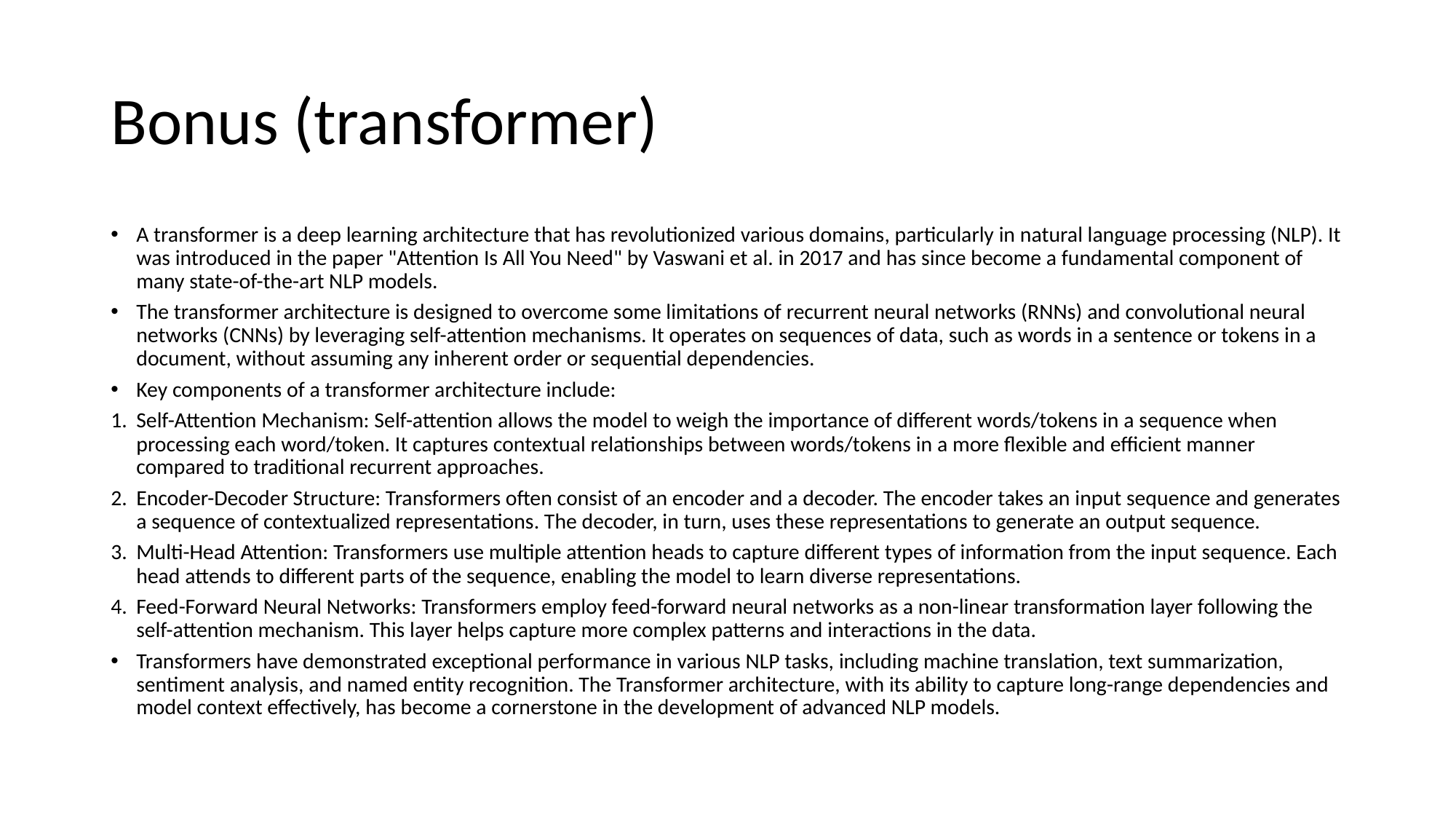

# Bonus (transformer)
A transformer is a deep learning architecture that has revolutionized various domains, particularly in natural language processing (NLP). It was introduced in the paper "Attention Is All You Need" by Vaswani et al. in 2017 and has since become a fundamental component of many state-of-the-art NLP models.
The transformer architecture is designed to overcome some limitations of recurrent neural networks (RNNs) and convolutional neural networks (CNNs) by leveraging self-attention mechanisms. It operates on sequences of data, such as words in a sentence or tokens in a document, without assuming any inherent order or sequential dependencies.
Key components of a transformer architecture include:
Self-Attention Mechanism: Self-attention allows the model to weigh the importance of different words/tokens in a sequence when processing each word/token. It captures contextual relationships between words/tokens in a more flexible and efficient manner compared to traditional recurrent approaches.
Encoder-Decoder Structure: Transformers often consist of an encoder and a decoder. The encoder takes an input sequence and generates a sequence of contextualized representations. The decoder, in turn, uses these representations to generate an output sequence.
Multi-Head Attention: Transformers use multiple attention heads to capture different types of information from the input sequence. Each head attends to different parts of the sequence, enabling the model to learn diverse representations.
Feed-Forward Neural Networks: Transformers employ feed-forward neural networks as a non-linear transformation layer following the self-attention mechanism. This layer helps capture more complex patterns and interactions in the data.
Transformers have demonstrated exceptional performance in various NLP tasks, including machine translation, text summarization, sentiment analysis, and named entity recognition. The Transformer architecture, with its ability to capture long-range dependencies and model context effectively, has become a cornerstone in the development of advanced NLP models.